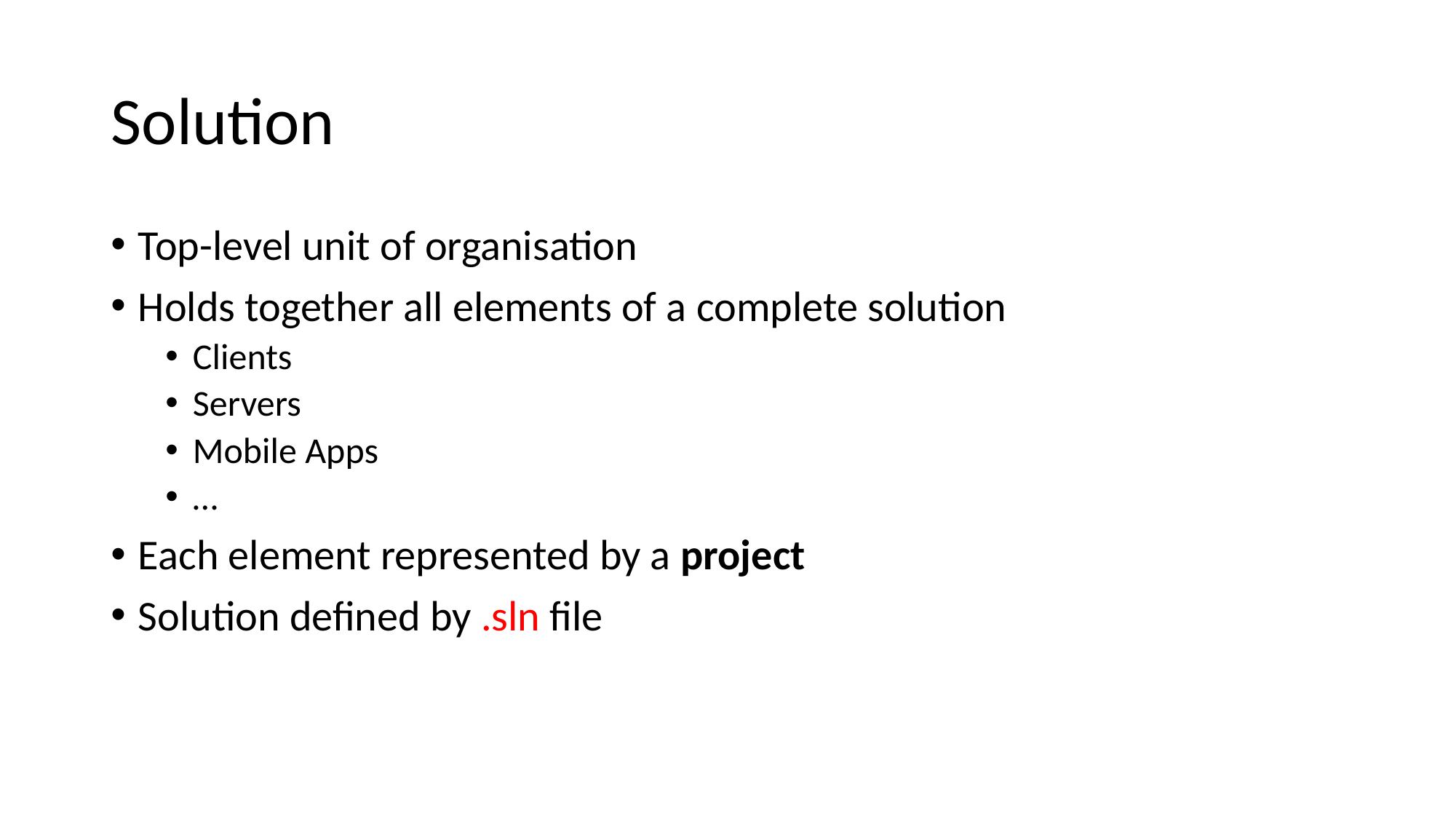

# Solution
Top-level unit of organisation
Holds together all elements of a complete solution
Clients
Servers
Mobile Apps
…
Each element represented by a project
Solution defined by .sln file